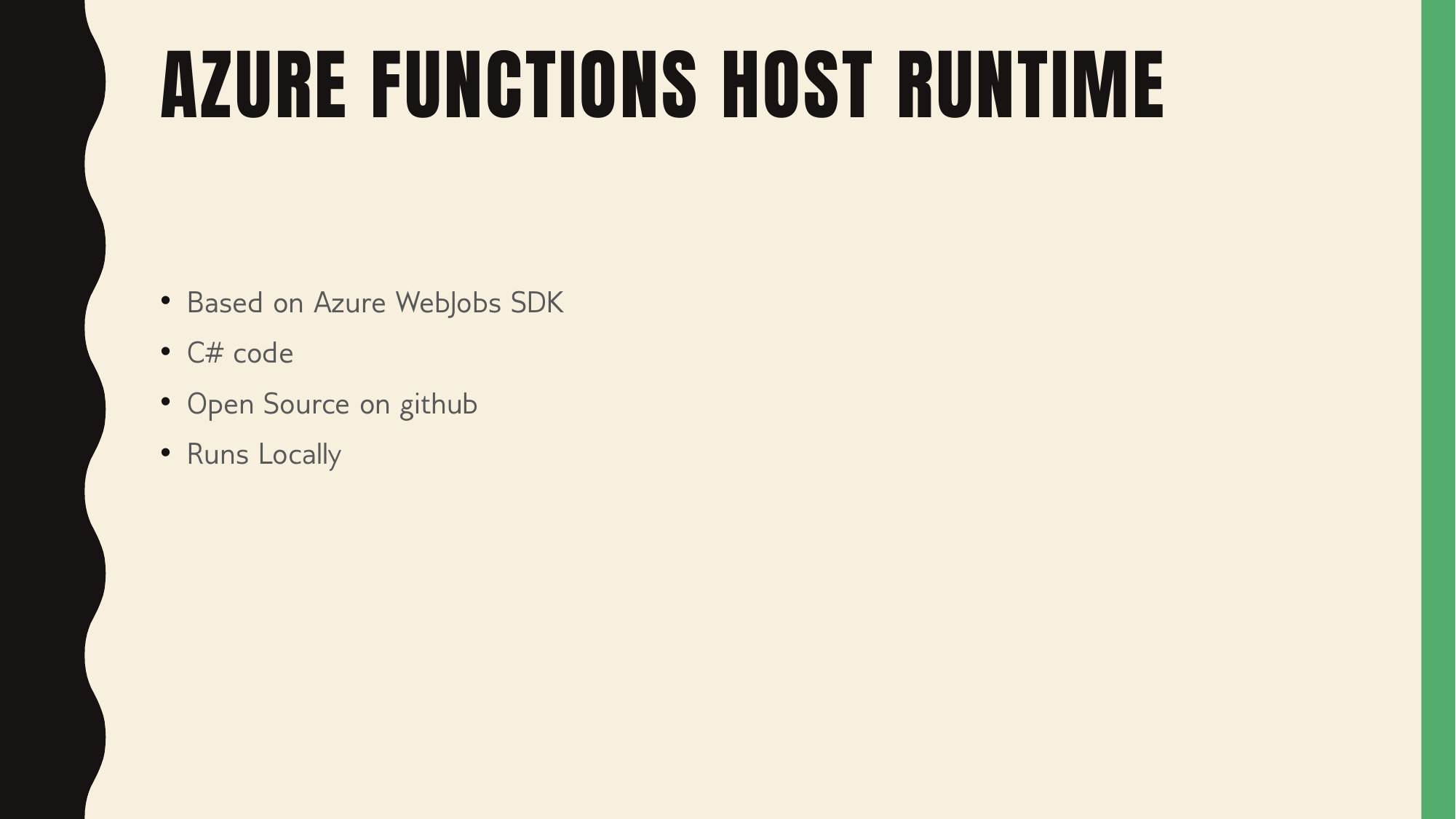

# Azure Functions Host Runtime
Based on Azure WebJobs SDK
C# code
Open Source on github
Runs Locally